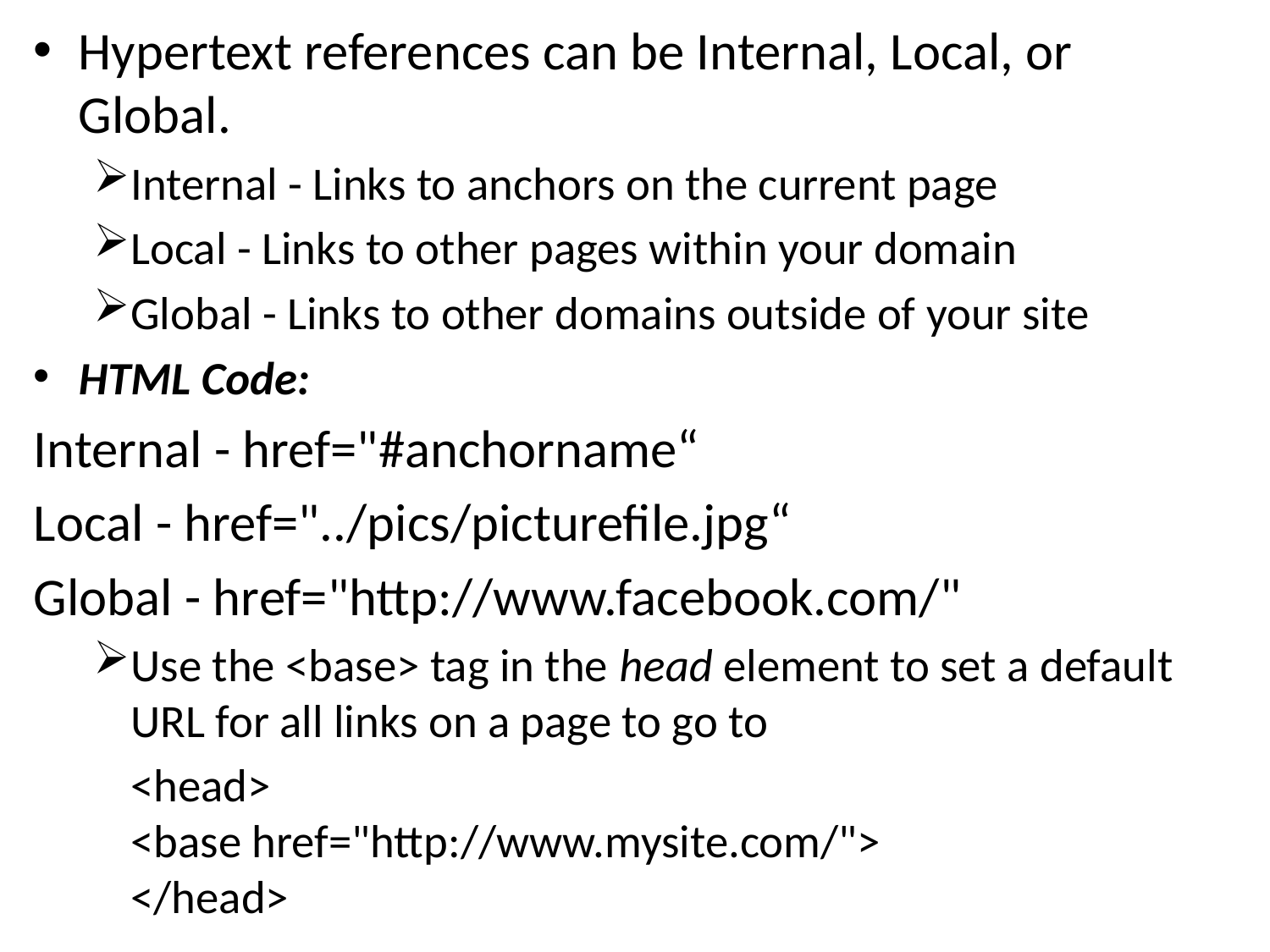

Hypertext references can be Internal, Local, or Global.
Internal - Links to anchors on the current page
Local - Links to other pages within your domain
Global - Links to other domains outside of your site
HTML Code:
Internal - href="#anchorname“
Local - href="../pics/picturefile.jpg“
Global - href="http://www.facebook.com/"
Use the <base> tag in the head element to set a default URL for all links on a page to go to
	<head>
<base href="http://www.mysite.com/">
</head>